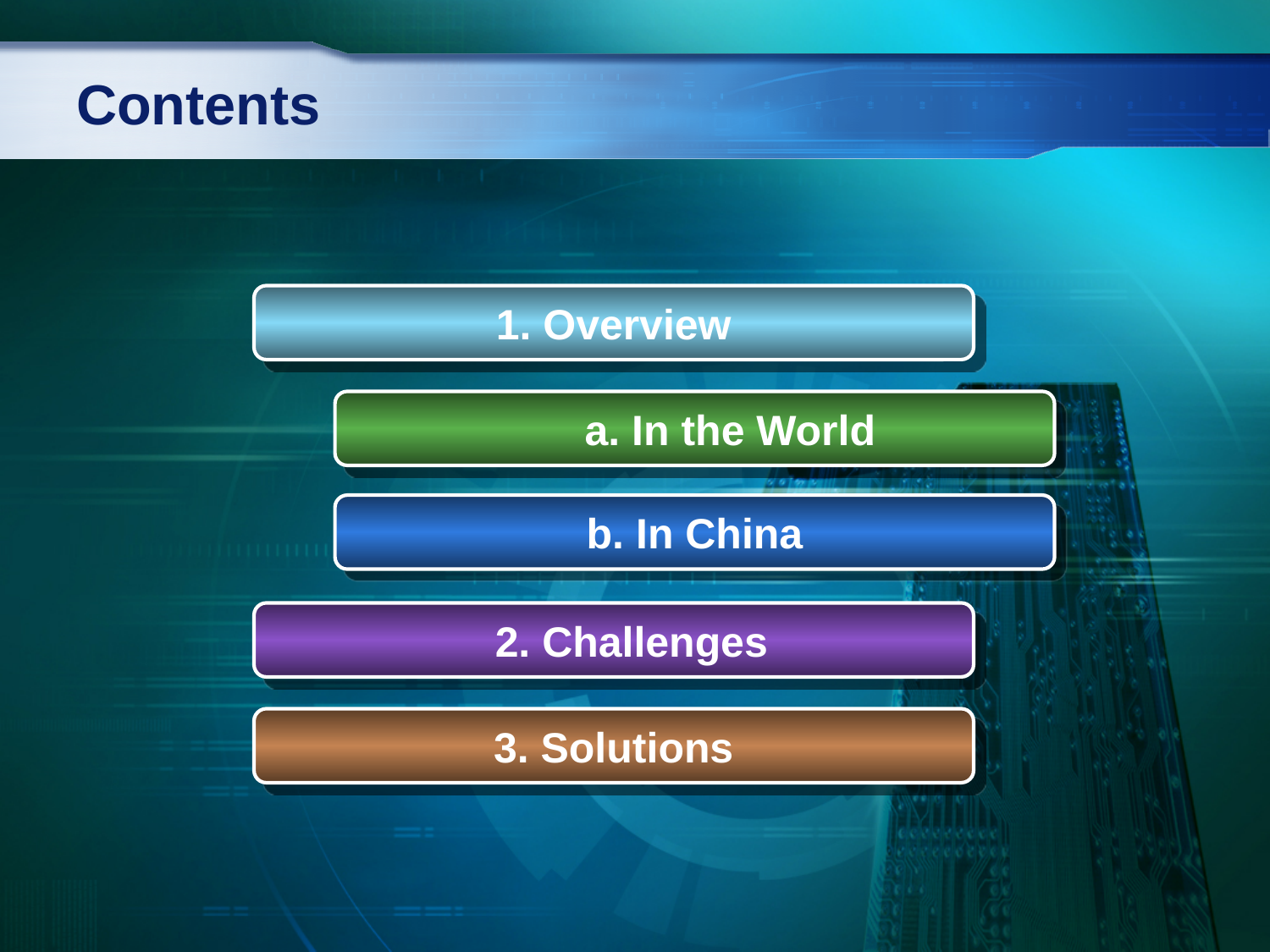

# Contents
1. Overview
      a. In the World
b. In China
   2. Challenges
3. Solutions